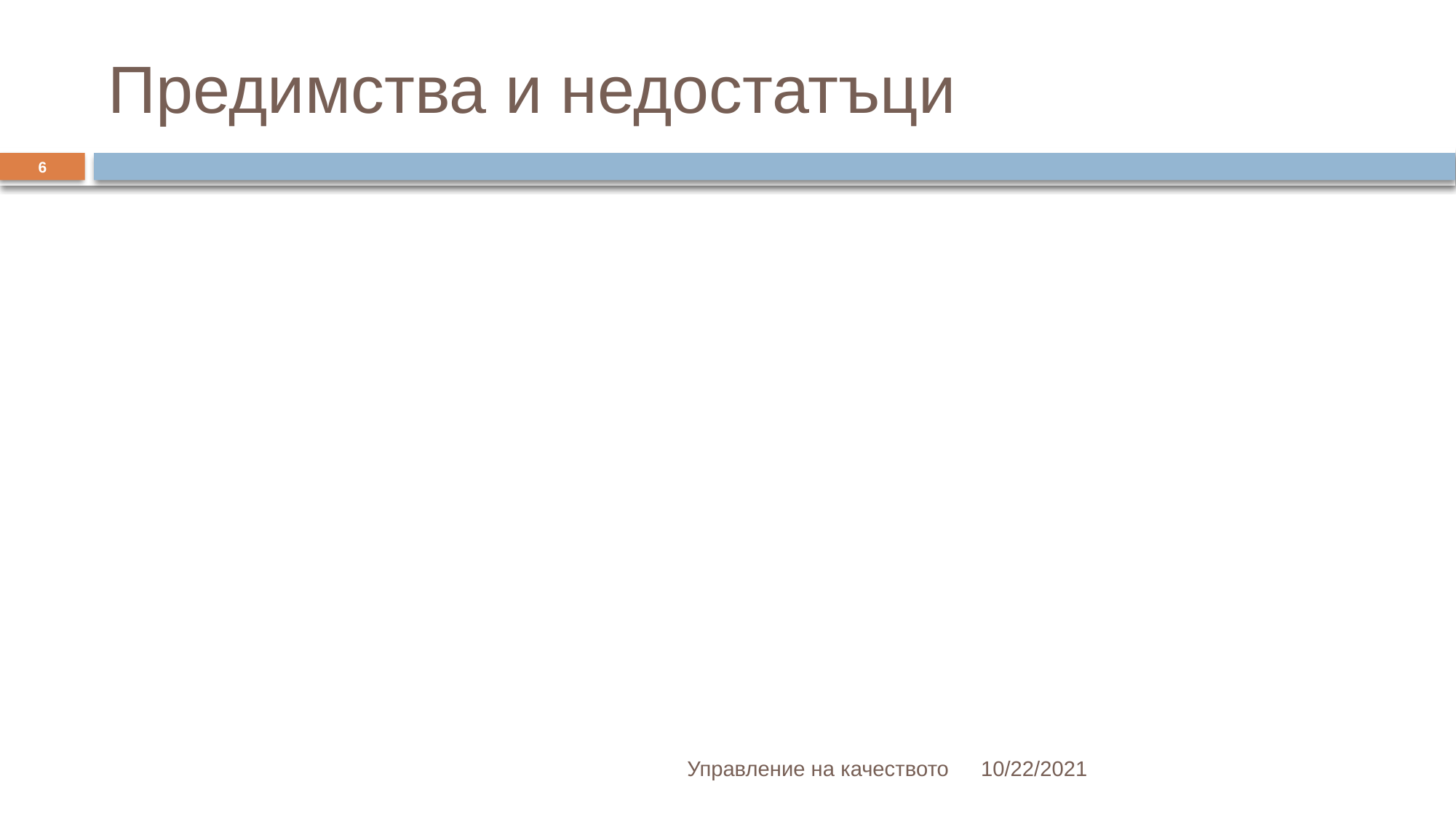

# Предимства и недостатъци
6

Управление на качеството
10/22/2021